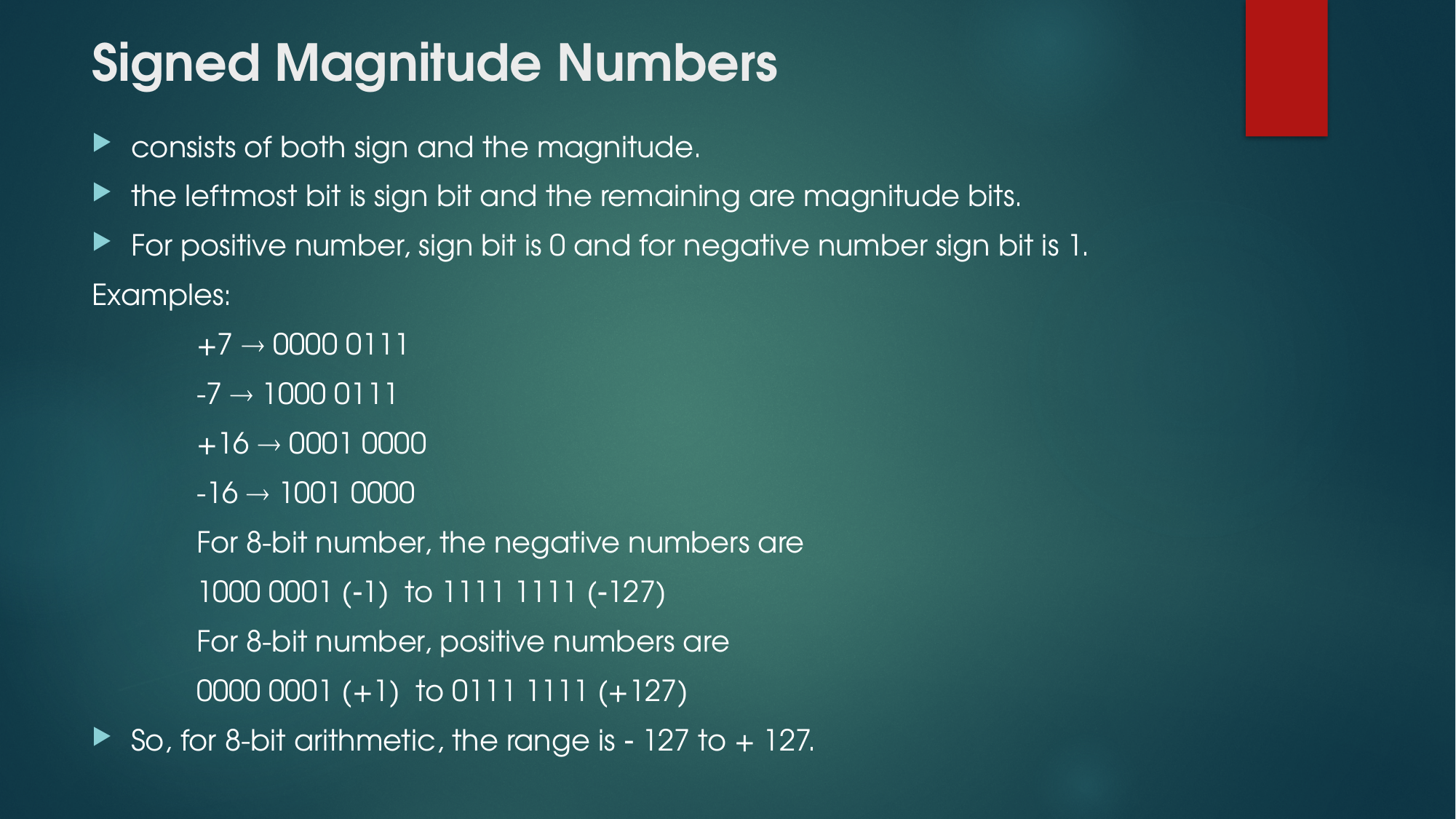

# Signed Magnitude Numbers
consists of both sign and the magnitude.
the leftmost bit is sign bit and the remaining are magnitude bits.
For positive number, sign bit is 0 and for negative number sign bit is 1.
Examples:
	+7 → 0000 0111
	-7 → 1000 0111
	+16 → 0001 0000
	-16 → 1001 0000
	For 8-bit number, the negative numbers are
		1000 0001 (−1)  to 1111 1111 (−127)
	For 8-bit number, positive numbers are
	0000 0001 (+1)  to 0111 1111 (+127)
So, for 8-bit arithmetic, the range is − 127 to + 127.